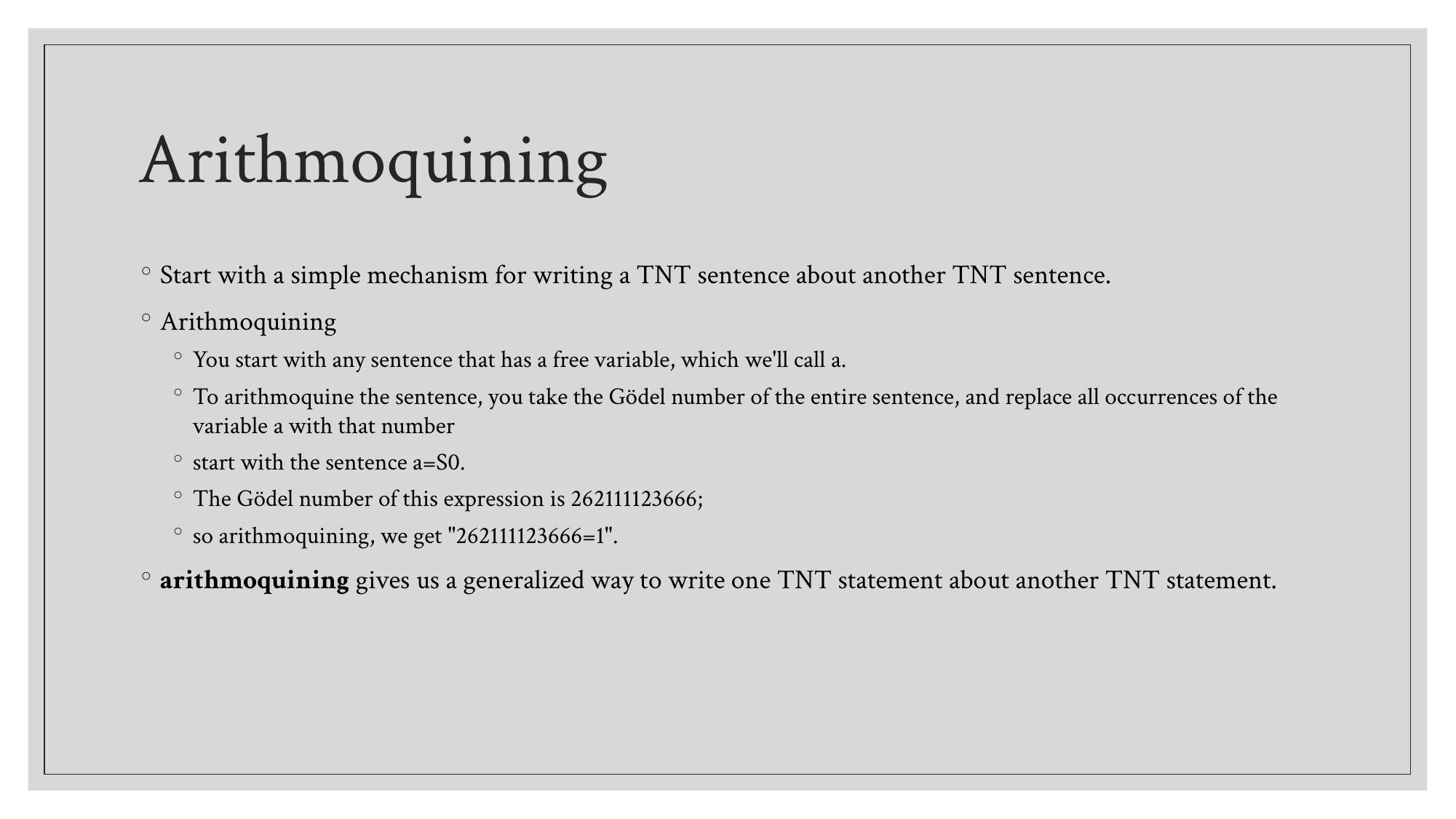

# Arithmoquining
Start with a simple mechanism for writing a TNT sentence about another TNT sentence.
Arithmoquining
You start with any sentence that has a free variable, which we'll call a.
To arithmoquine the sentence, you take the Gödel number of the entire sentence, and replace all occurrences of the variable a with that number
start with the sentence a=S0.
The Gödel number of this expression is 262111123666;
so arithmoquining, we get "262111123666=1".
arithmoquining gives us a generalized way to write one TNT statement about another TNT statement.